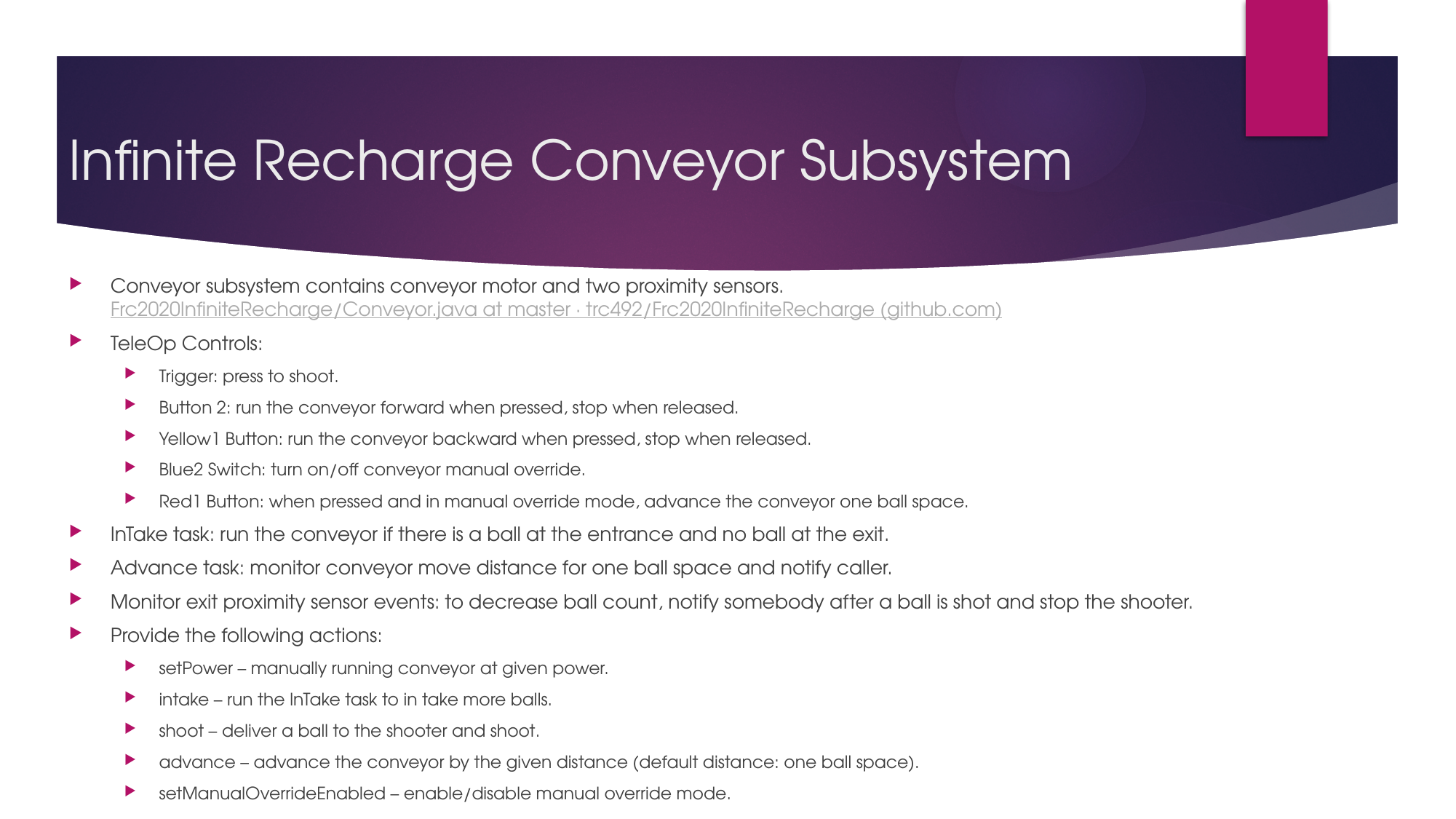

# Infinite Recharge Conveyor Subsystem
Conveyor subsystem contains conveyor motor and two proximity sensors. Frc2020InfiniteRecharge/Conveyor.java at master · trc492/Frc2020InfiniteRecharge (github.com)
TeleOp Controls:
Trigger: press to shoot.
Button 2: run the conveyor forward when pressed, stop when released.
Yellow1 Button: run the conveyor backward when pressed, stop when released.
Blue2 Switch: turn on/off conveyor manual override.
Red1 Button: when pressed and in manual override mode, advance the conveyor one ball space.
InTake task: run the conveyor if there is a ball at the entrance and no ball at the exit.
Advance task: monitor conveyor move distance for one ball space and notify caller.
Monitor exit proximity sensor events: to decrease ball count, notify somebody after a ball is shot and stop the shooter.
Provide the following actions:
setPower – manually running conveyor at given power.
intake – run the InTake task to in take more balls.
shoot – deliver a ball to the shooter and shoot.
advance – advance the conveyor by the given distance (default distance: one ball space).
setManualOverrideEnabled – enable/disable manual override mode.